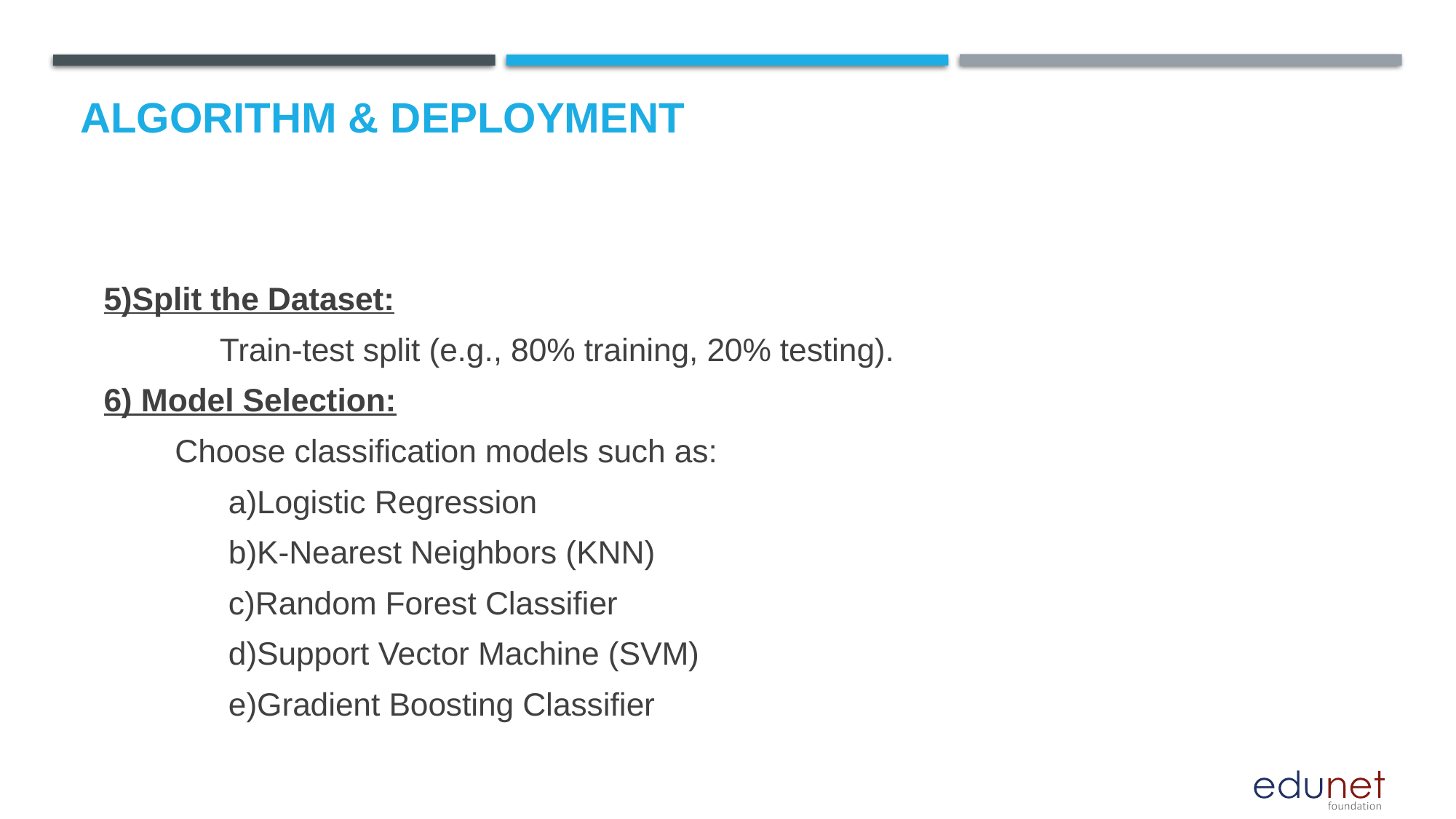

# Algorithm & Deployment

5)Split the Dataset:
             Train-test split (e.g., 80% training, 20% testing).
6) Model Selection:
        Choose classification models such as:
              a)Logistic Regression
              b)K-Nearest Neighbors (KNN)
              c)Random Forest Classifier
              d)Support Vector Machine (SVM)
              e)Gradient Boosting Classifier